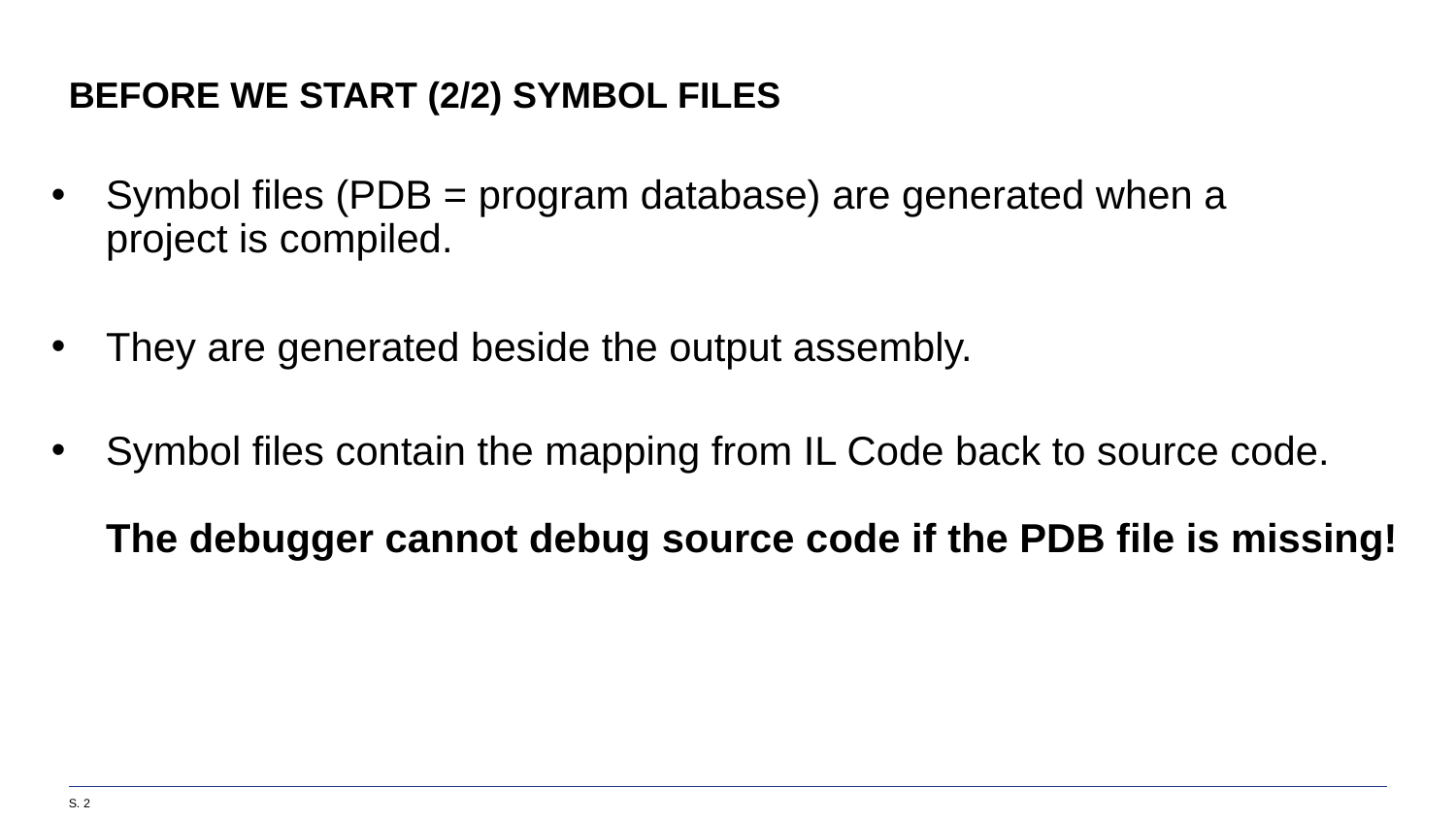

# Before we Start (2/2) Symbol files
Symbol files (PDB = program database) are generated when a
project is compiled.
They are generated beside the output assembly.
Symbol files contain the mapping from IL Code back to source code.
The debugger cannot debug source code if the PDB file is missing!

S. 2